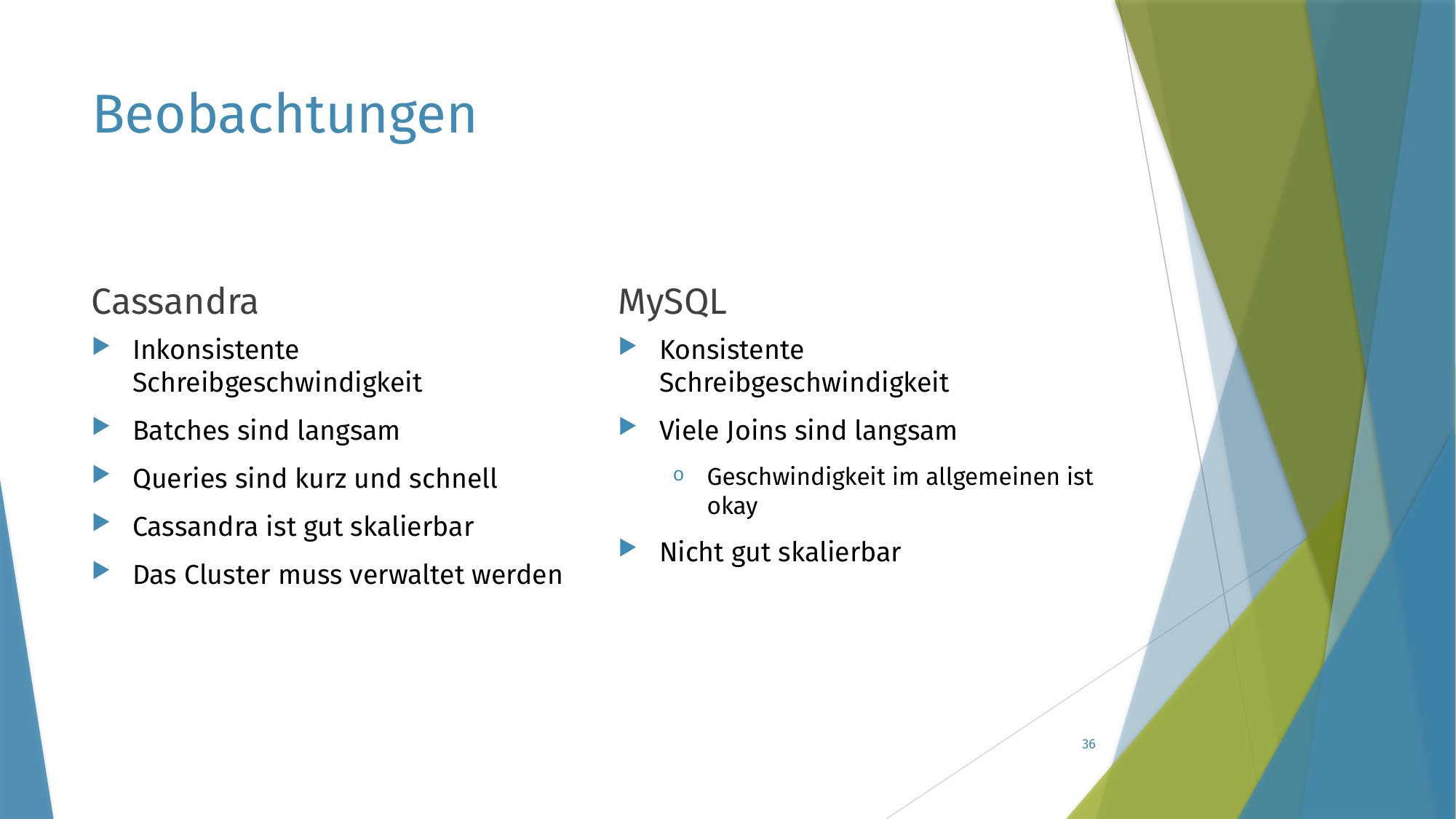

# Beobachtungen
Cassandra
MySQL
Inkonsistente Schreibgeschwindigkeit
Batches sind langsam
Queries sind kurz und schnell
Cassandra ist gut skalierbar
Das Cluster muss verwaltet werden
Konsistente Schreibgeschwindigkeit
Viele Joins sind langsam
Geschwindigkeit im allgemeinen ist okay
Nicht gut skalierbar
36